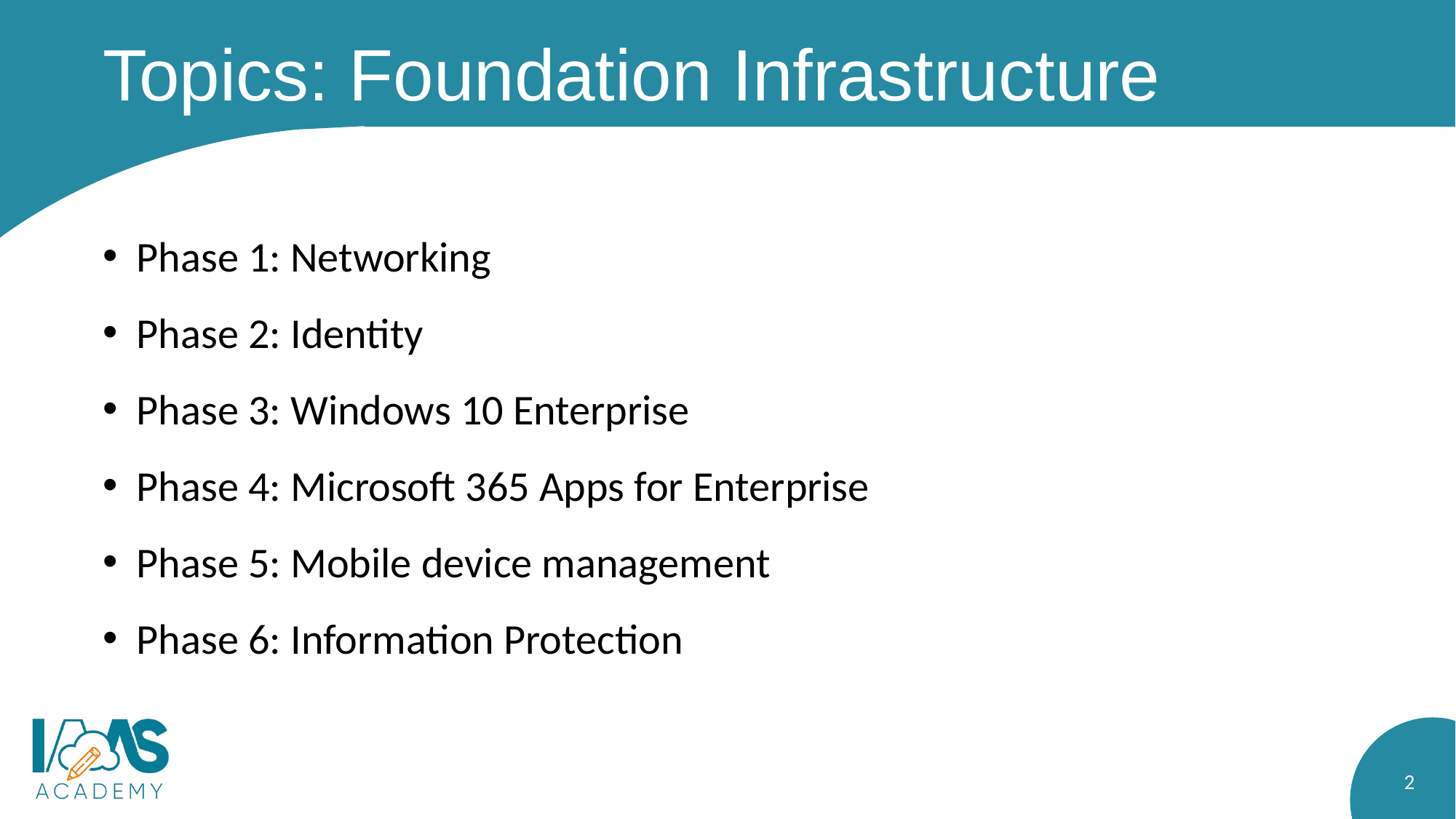

# Topics: Foundation Infrastructure
Phase 1: Networking
Phase 2: Identity
Phase 3: Windows 10 Enterprise
Phase 4: Microsoft 365 Apps for Enterprise
Phase 5: Mobile device management
Phase 6: Information Protection
2